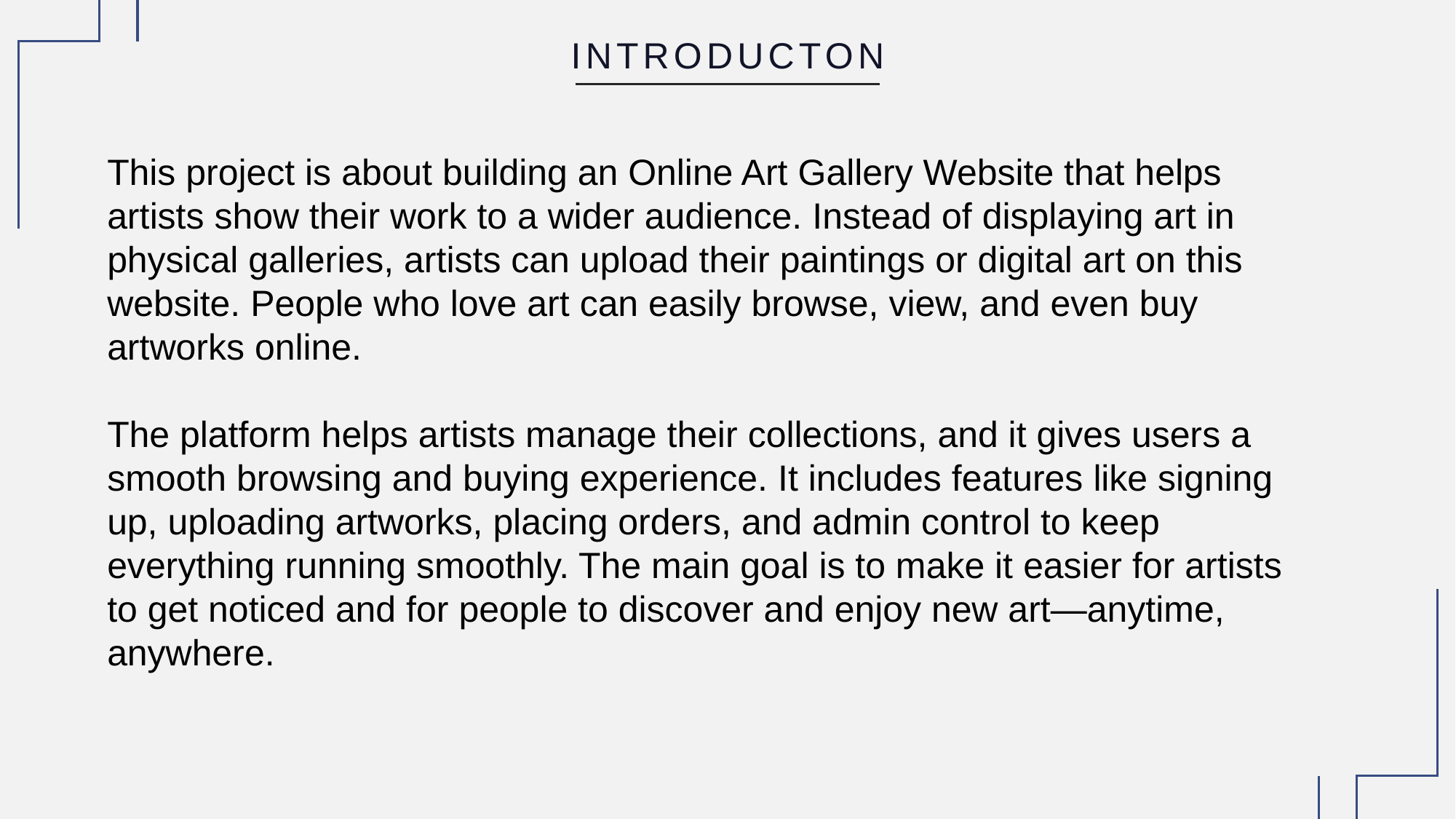

INTRODUCTON
This project is about building an Online Art Gallery Website that helps artists show their work to a wider audience. Instead of displaying art in physical galleries, artists can upload their paintings or digital art on this website. People who love art can easily browse, view, and even buy artworks online.

The platform helps artists manage their collections, and it gives users a smooth browsing and buying experience. It includes features like signing up, uploading artworks, placing orders, and admin control to keep everything running smoothly. The main goal is to make it easier for artists to get noticed and for people to discover and enjoy new art—anytime, anywhere.